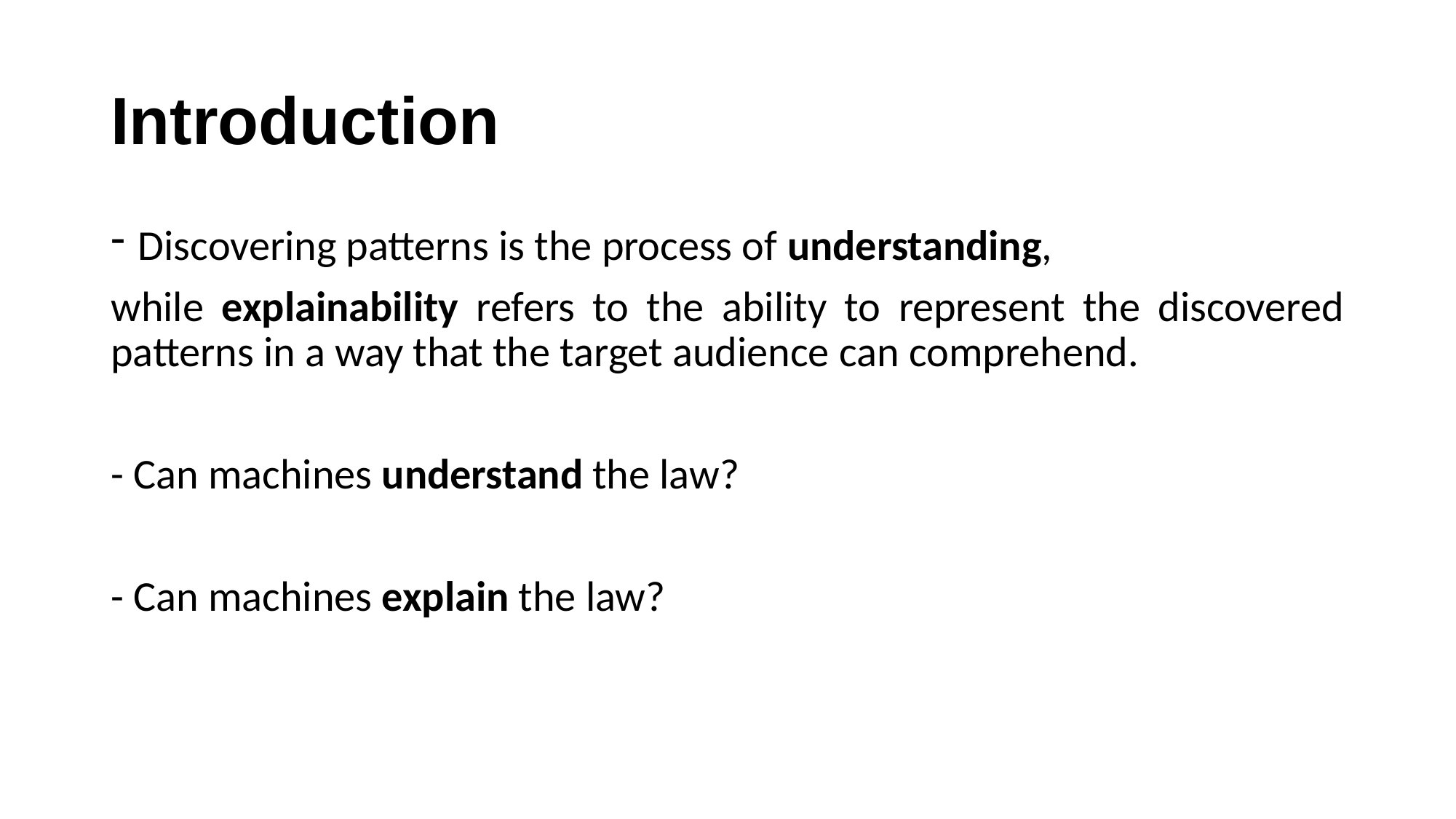

# Introduction
Discovering patterns is the process of understanding,
while explainability refers to the ability to represent the discovered patterns in a way that the target audience can comprehend.

- Can machines understand the law?

- Can machines explain the law?